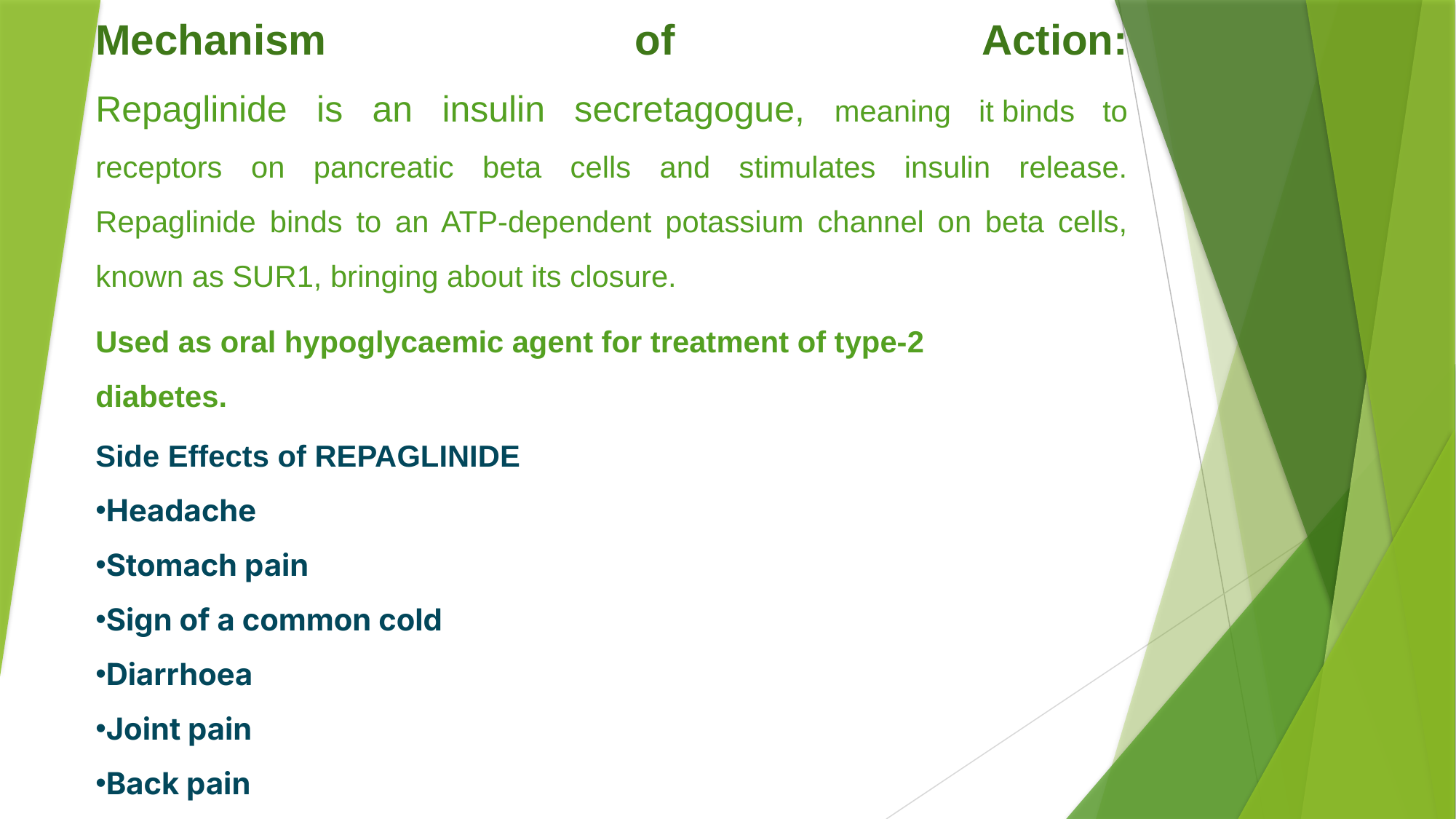

# Mechanism of Action: Repaglinide is an insulin secretagogue, meaning it binds to receptors on pancreatic beta cells and stimulates insulin release. Repaglinide binds to an ATP-dependent potassium channel on beta cells, known as SUR1, bringing about its closure.
Used as oral hypoglycaemic agent for treatment of type-2 diabetes.
Side Effects of REPAGLINIDE
Headache
Stomach pain
Sign of a common cold
Diarrhoea
Joint pain
Back pain